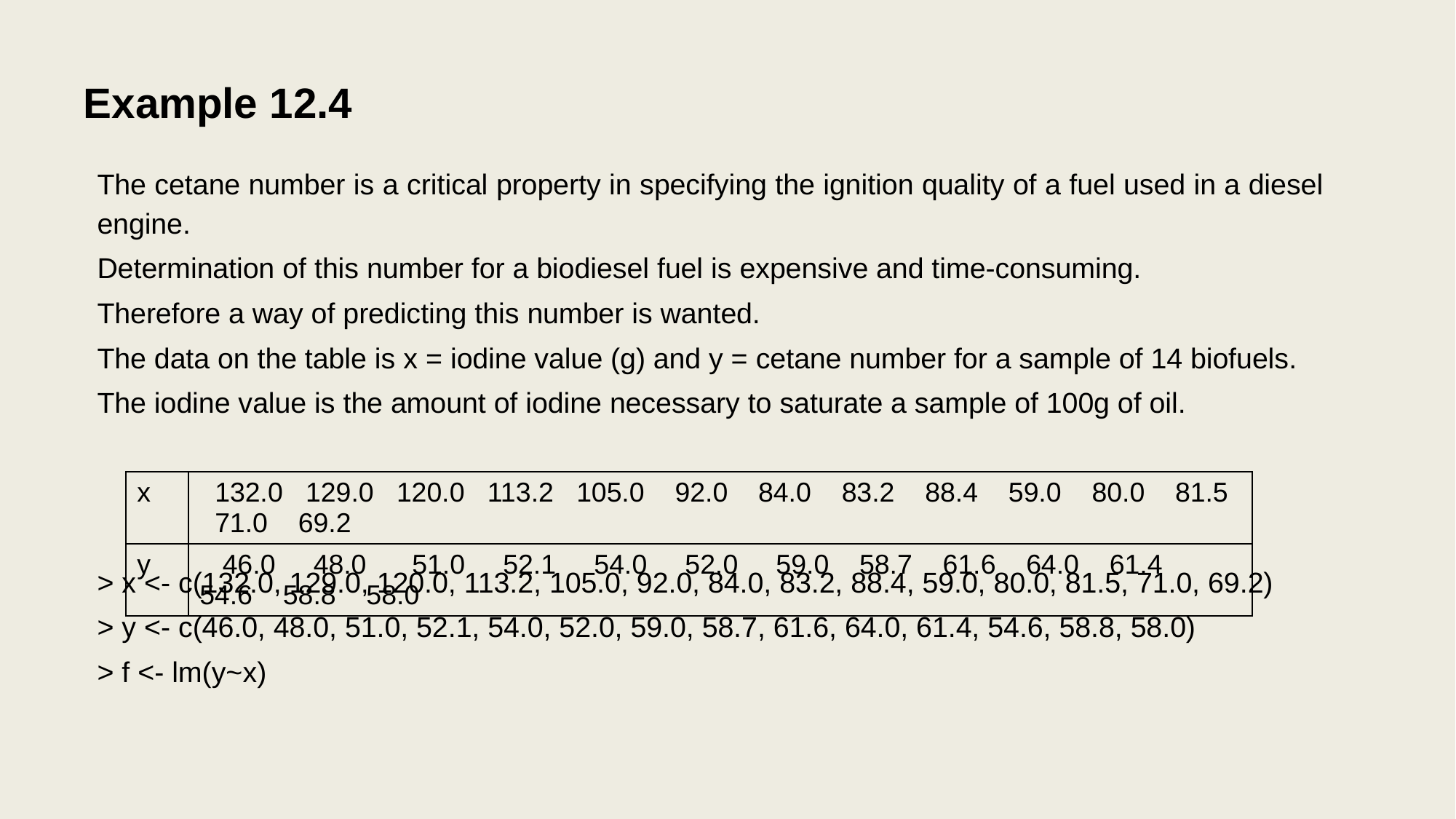

# Example 12.4
The cetane number is a critical property in specifying the ignition quality of a fuel used in a diesel engine.
Determination of this number for a biodiesel fuel is expensive and time-consuming.
Therefore a way of predicting this number is wanted.
The data on the table is x = iodine value (g) and y = cetane number for a sample of 14 biofuels.
The iodine value is the amount of iodine necessary to saturate a sample of 100g of oil.

> x <- c(132.0, 129.0, 120.0, 113.2, 105.0, 92.0, 84.0, 83.2, 88.4, 59.0, 80.0, 81.5, 71.0, 69.2)
> y <- c(46.0, 48.0, 51.0, 52.1, 54.0, 52.0, 59.0, 58.7, 61.6, 64.0, 61.4, 54.6, 58.8, 58.0)
> f <- lm(y~x)

| x | 132.0 129.0 120.0 113.2 105.0 92.0 84.0 83.2 88.4 59.0 80.0 81.5 71.0 69.2 |
| --- | --- |
| y | 46.0 48.0 51.0 52.1 54.0 52.0 59.0 58.7 61.6 64.0 61.4 54.6 58.8 58.0 |